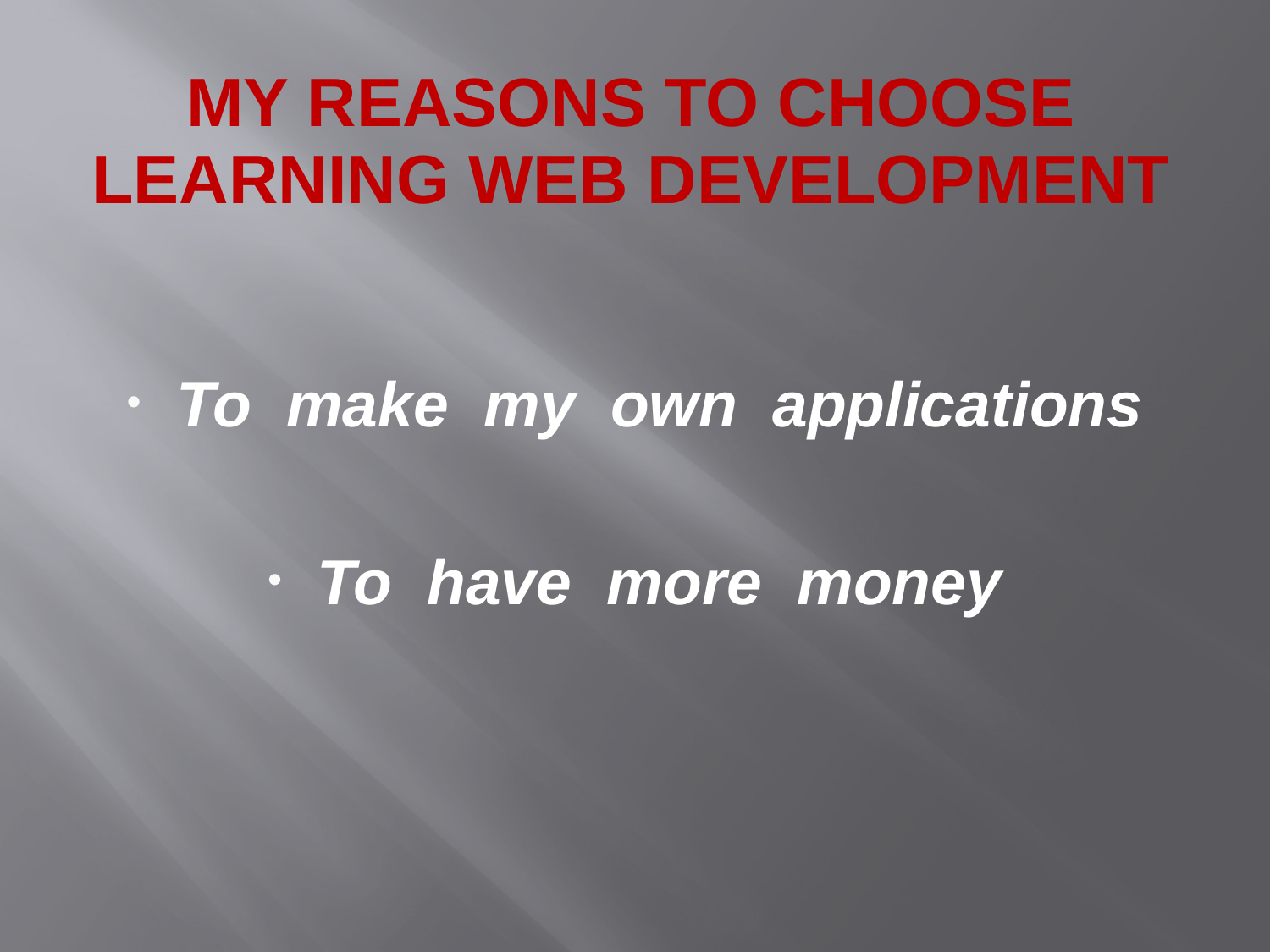

# my reasons to choose learning web development
  To  make  my  own  applications

  To  have  more  money